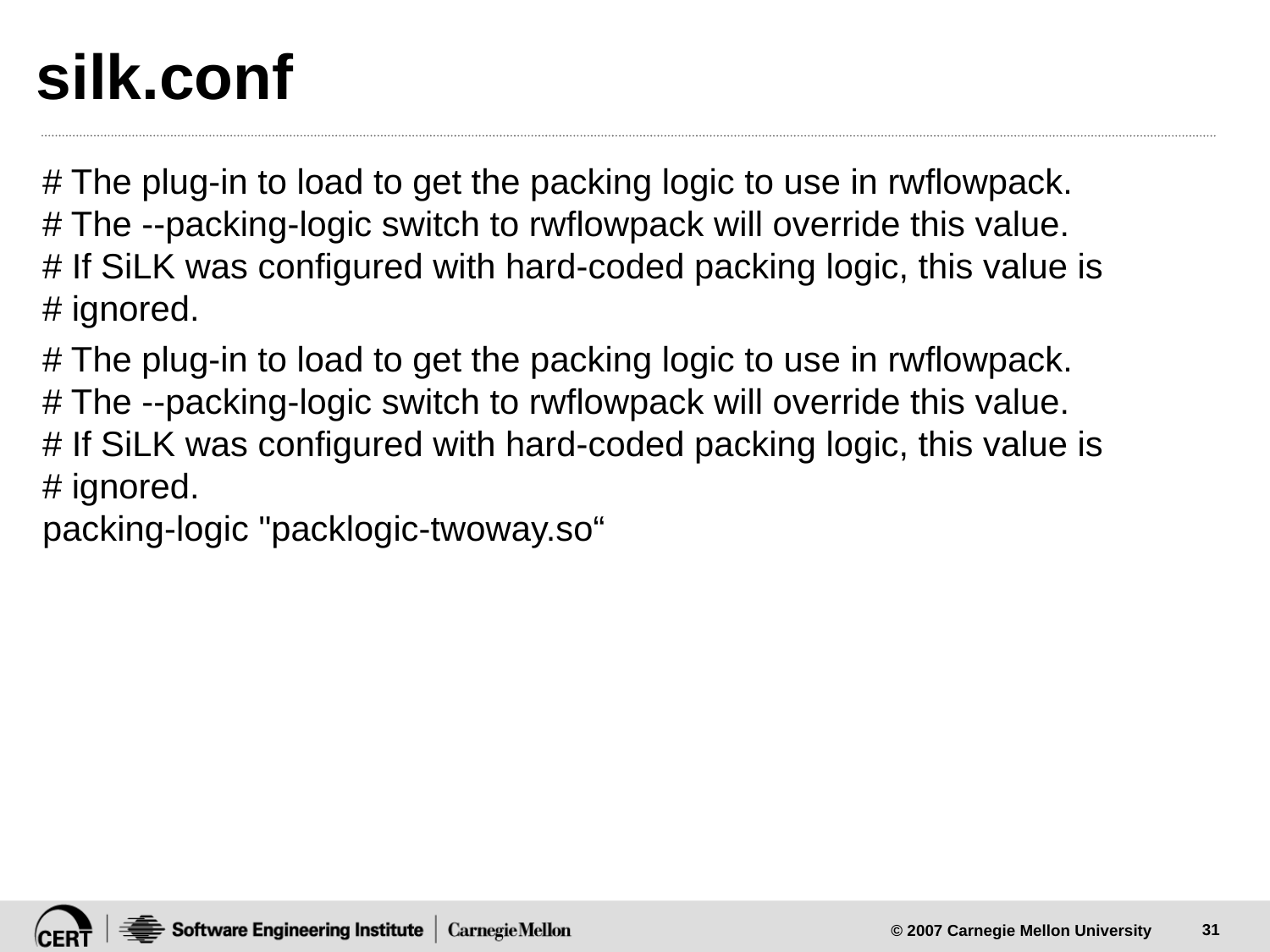

# silk.conf
# The plug-in to load to get the packing logic to use in rwflowpack. # The --packing-logic switch to rwflowpack will override this value. # If SiLK was configured with hard-coded packing logic, this value is # ignored.
# The plug-in to load to get the packing logic to use in rwflowpack. # The --packing-logic switch to rwflowpack will override this value. # If SiLK was configured with hard-coded packing logic, this value is # ignored. packing-logic "packlogic-twoway.so“